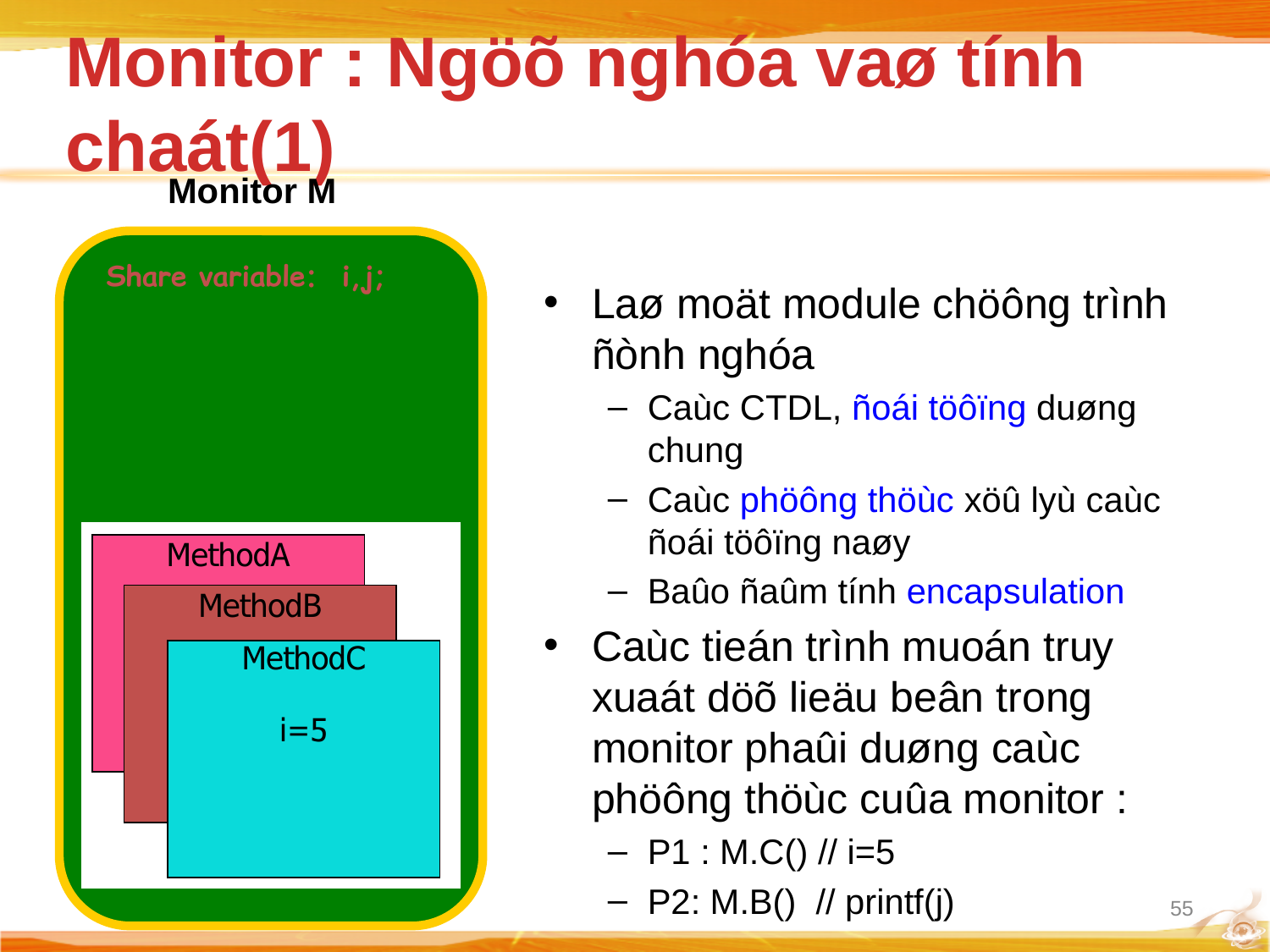

# Monitor : Ngöõ nghóa vaø tính chaát(1)
Monitor M

Share variable:  i,j;

Laø moät module chöông trình ñònh nghóa
Caùc CTDL, ñoái töôïng duøng chung
Caùc phöông thöùc xöû lyù caùc ñoái töôïng naøy
Baûo ñaûm tính encapsulation
Caùc tieán trình muoán truy xuaát döõ lieäu beân trong monitor phaûi duøng caùc phöông thöùc cuûa monitor :
P1 : M.C() // i=5
P2: M.B()  // printf(j)

MethodA

i=0
MethodB

prinf(j)
MethodC

i=5

55